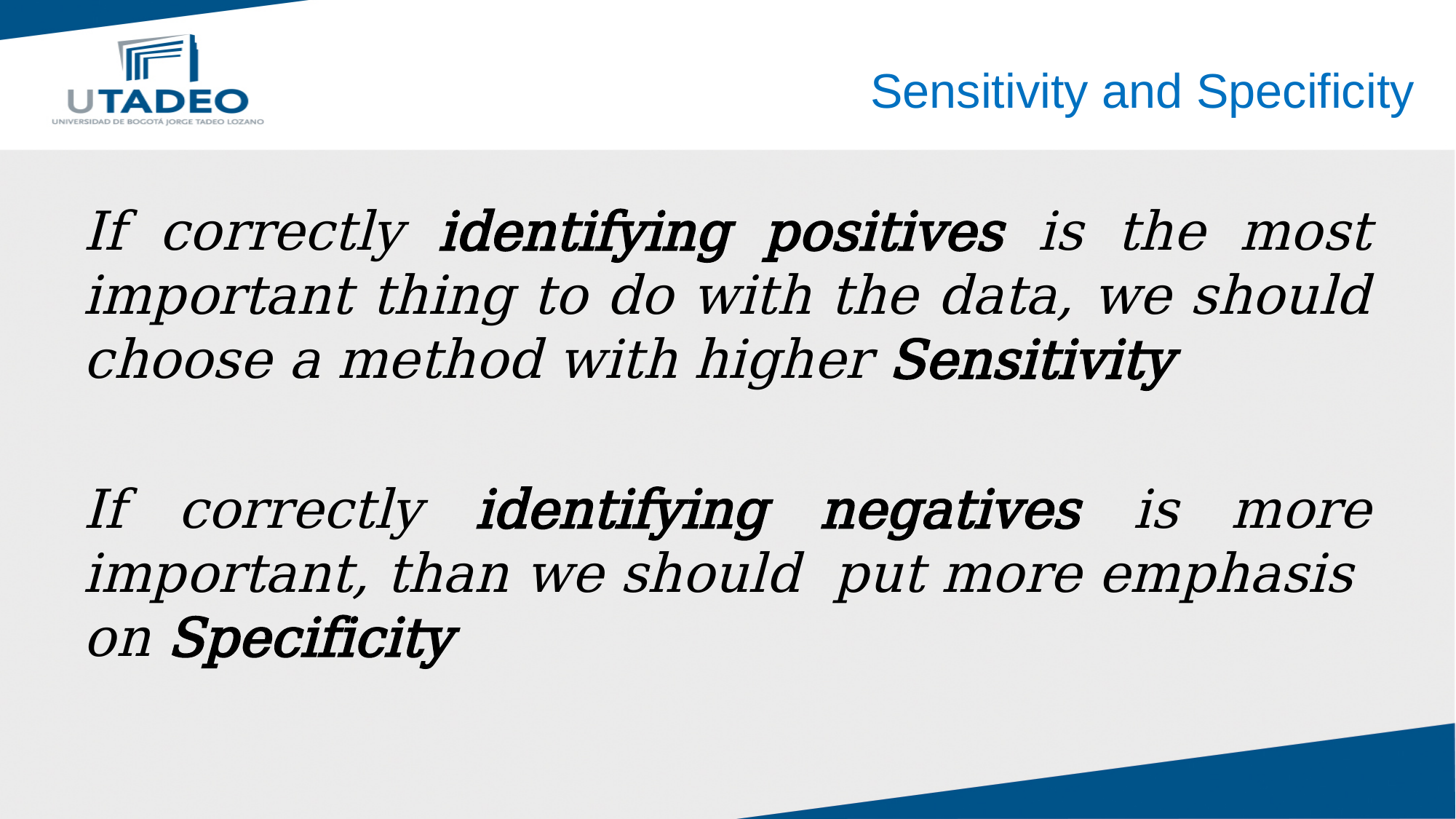

# Sensitivity and Specificity
If correctly identifying positives is the most important thing to do with the data, we should choose a method with higher Sensitivity

If correctly identifying negatives is more important, than we should  put more emphasis  on Specificity